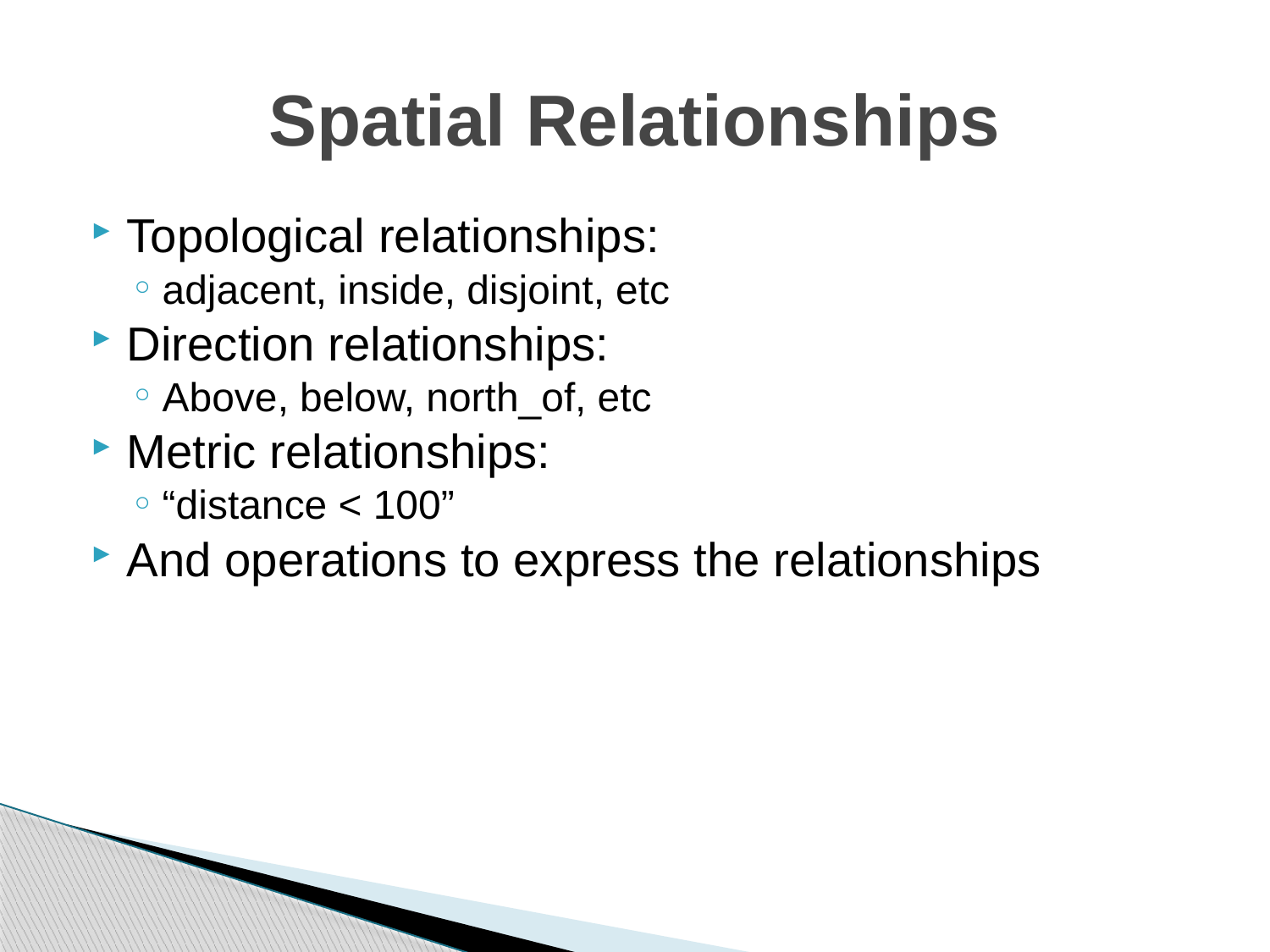

# Spatial Relationships
Topological relationships:
adjacent, inside, disjoint, etc
Direction relationships:
Above, below, north_of, etc
Metric relationships:
“distance < 100”
And operations to express the relationships